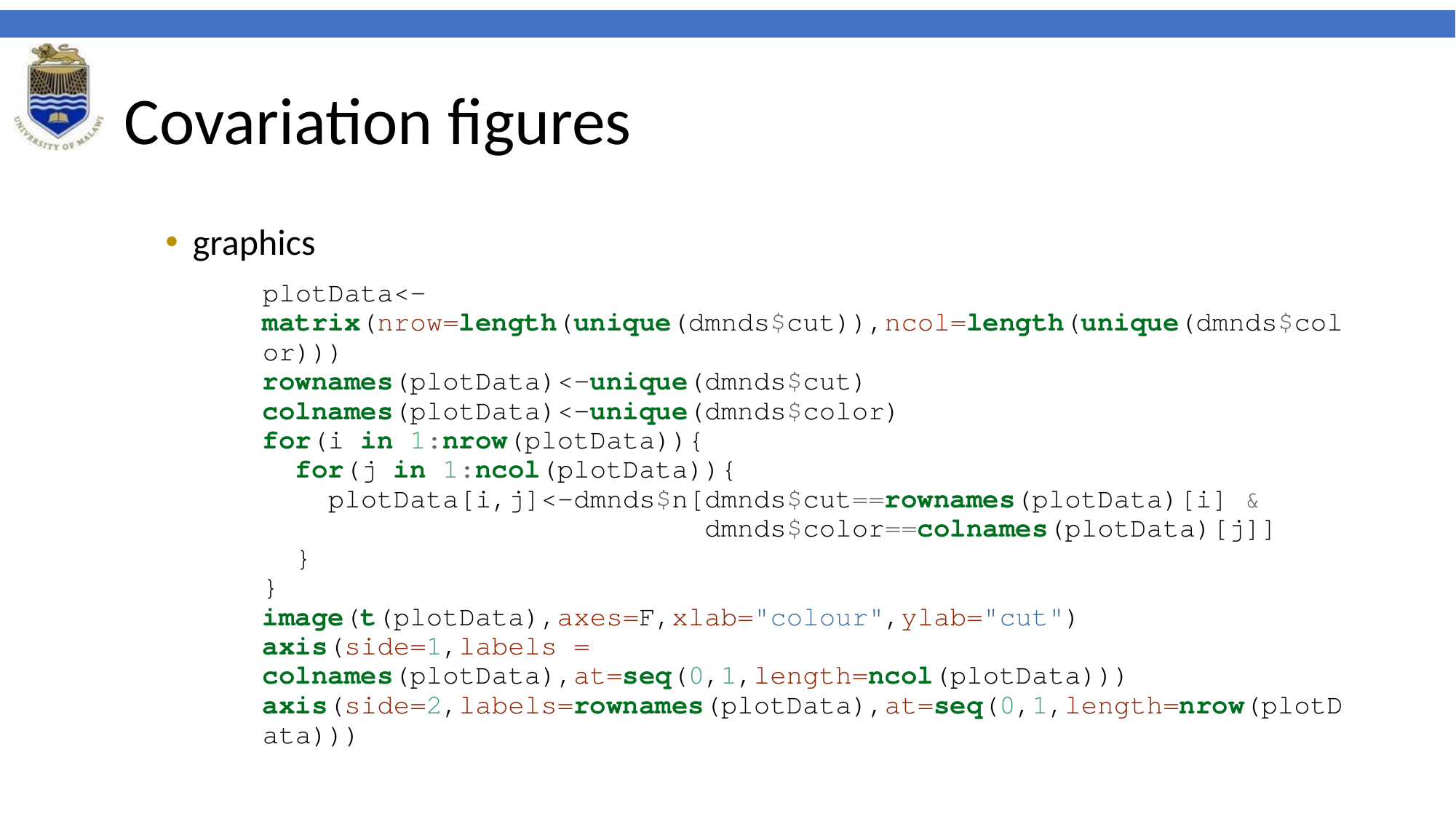

# Covariation figures
graphics
plotData<-matrix(nrow=length(unique(dmnds$cut)),ncol=length(unique(dmnds$color)))
rownames(plotData)<-unique(dmnds$cut)
colnames(plotData)<-unique(dmnds$color)
for(i in 1:nrow(plotData)){
  for(j in 1:ncol(plotData)){
    plotData[i,j]<-dmnds$n[dmnds$cut==rownames(plotData)[i] &
                           dmnds$color==colnames(plotData)[j]]
  }
}
image(t(plotData),axes=F,xlab="colour",ylab="cut")
axis(side=1,labels = colnames(plotData),at=seq(0,1,length=ncol(plotData)))
axis(side=2,labels=rownames(plotData),at=seq(0,1,length=nrow(plotData)))